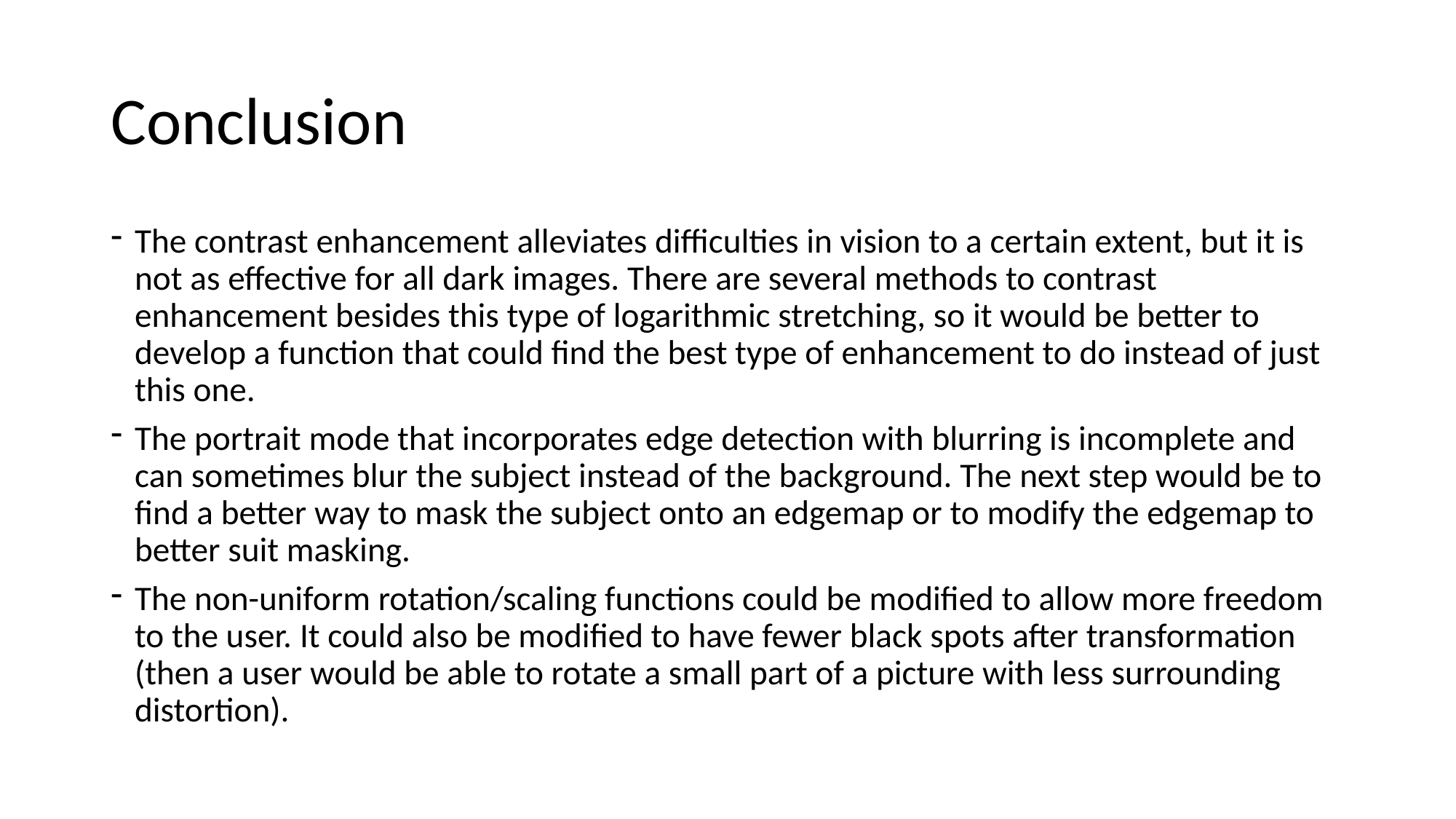

# Conclusion
The contrast enhancement alleviates difficulties in vision to a certain extent, but it is not as effective for all dark images. There are several methods to contrast enhancement besides this type of logarithmic stretching, so it would be better to develop a function that could find the best type of enhancement to do instead of just this one.
The portrait mode that incorporates edge detection with blurring is incomplete and can sometimes blur the subject instead of the background. The next step would be to find a better way to mask the subject onto an edgemap or to modify the edgemap to better suit masking.
The non-uniform rotation/scaling functions could be modified to allow more freedom to the user. It could also be modified to have fewer black spots after transformation (then a user would be able to rotate a small part of a picture with less surrounding distortion).